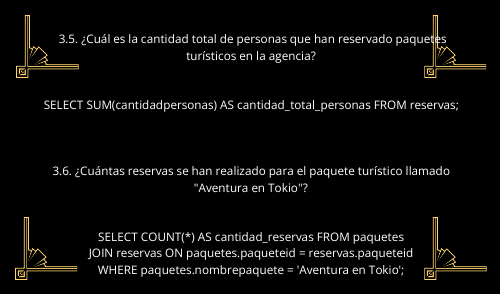

3.5. ¿Cuál es la cantidad total de personas que han reservado paquetes turísticos en la agencia?

SELECT SUM(cantidadpersonas) AS cantidad_total_personas FROM reservas;

3.6. ¿Cuántas reservas se han realizado para el paquete turístico llamado "Aventura en Tokio"?

SELECT COUNT(*) AS cantidad_reservas FROM paquetes
JOIN reservas ON paquetes.paqueteid = reservas.paqueteid
WHERE paquetes.nombrepaquete = 'Aventura en Tokio';